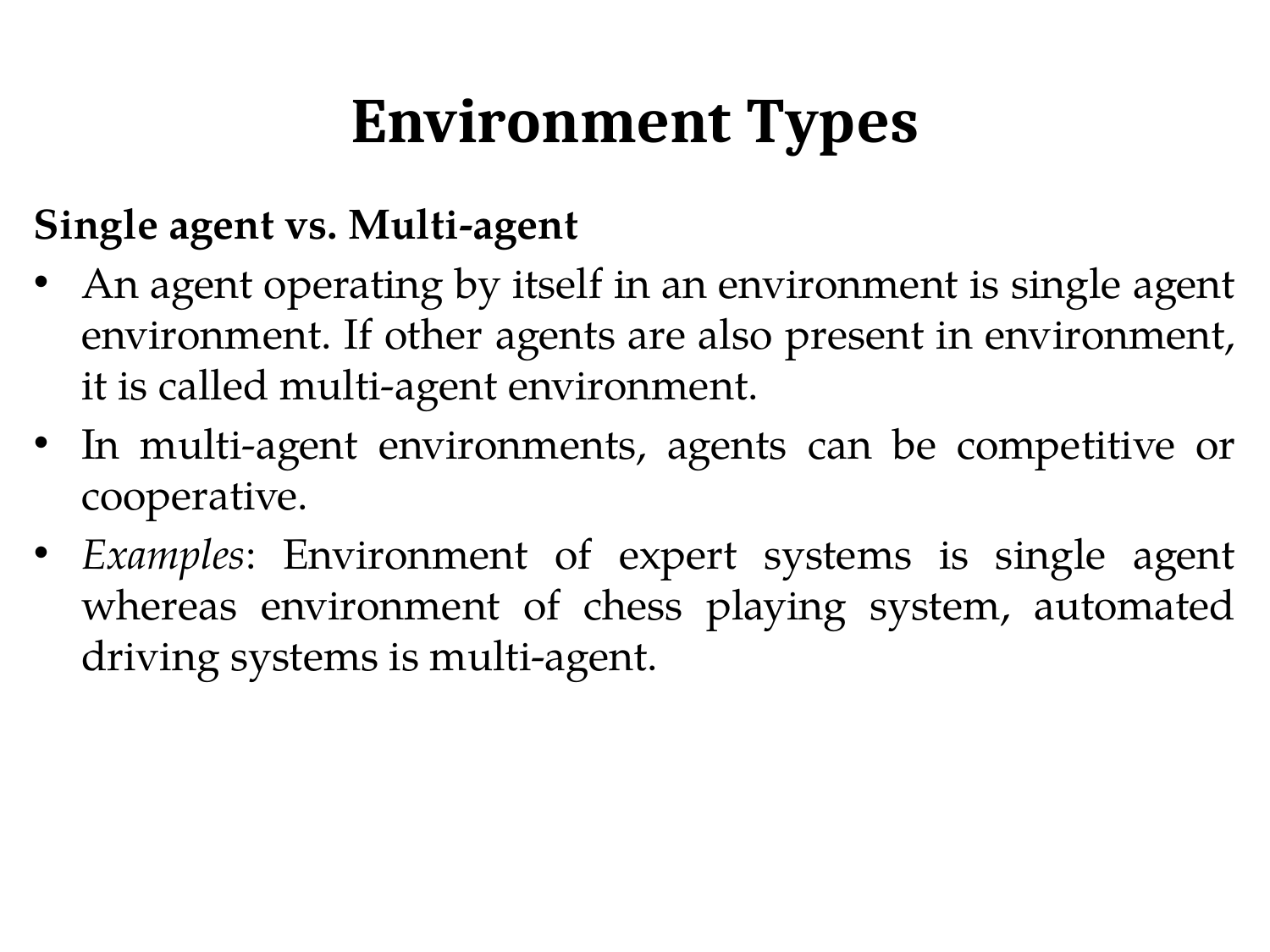

# Environment Types
Single agent vs. Multi-agent
An agent operating by itself in an environment is single agent environment. If other agents are also present in environment, it is called multi-agent environment.
In multi-agent environments, agents can be competitive or cooperative.
Examples: Environment of expert systems is single agent whereas environment of chess playing system, automated driving systems is multi-agent.